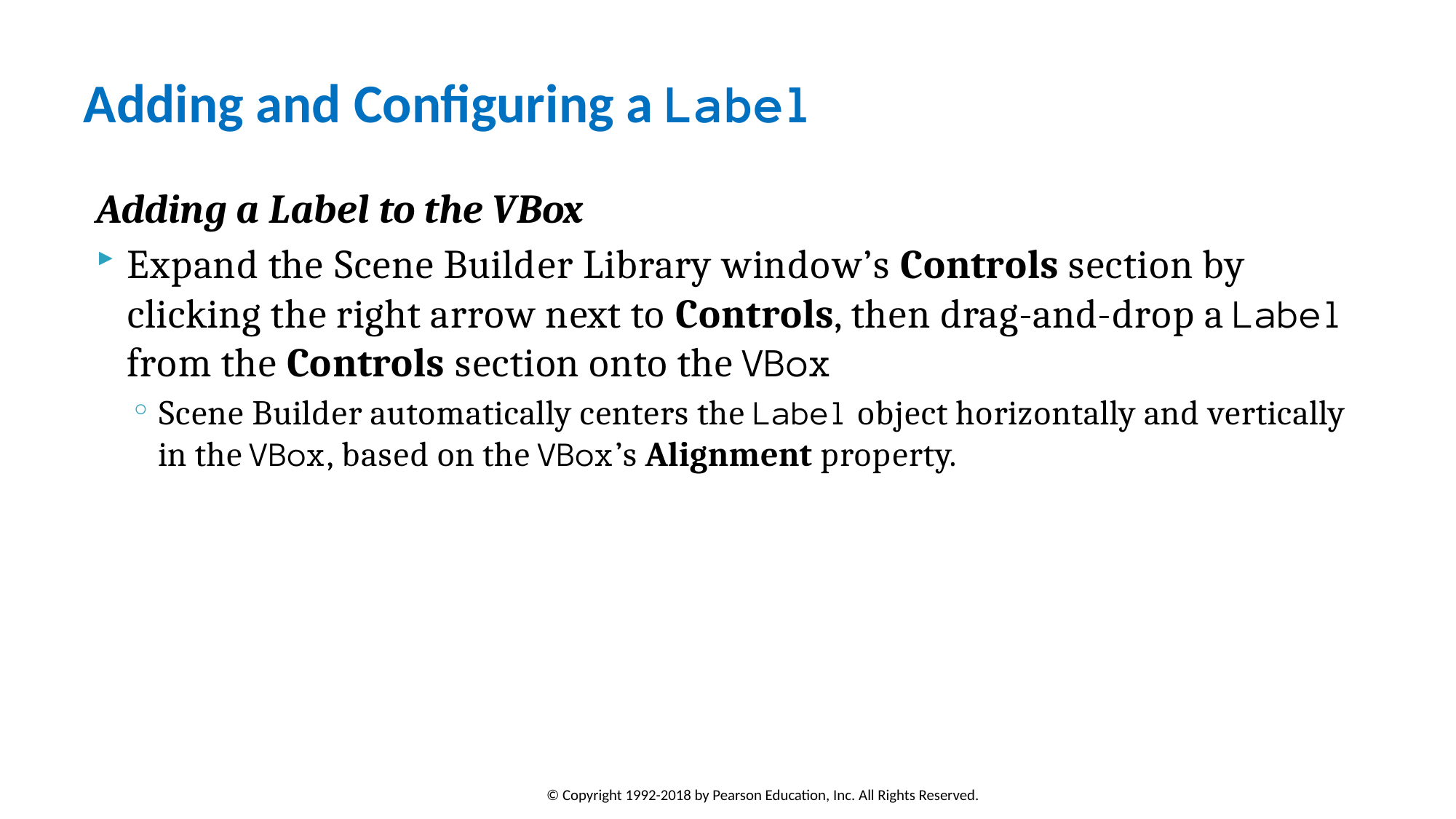

# Adding and Configuring a Label
Adding a Label to the VBox
Expand the Scene Builder Library window’s Controls section by clicking the right arrow next to Controls, then drag-and-drop a Label from the Controls section onto the VBox
Scene Builder automatically centers the Label object horizontally and vertically in the VBox, based on the VBox’s Alignment property.
© Copyright 1992-2018 by Pearson Education, Inc. All Rights Reserved.